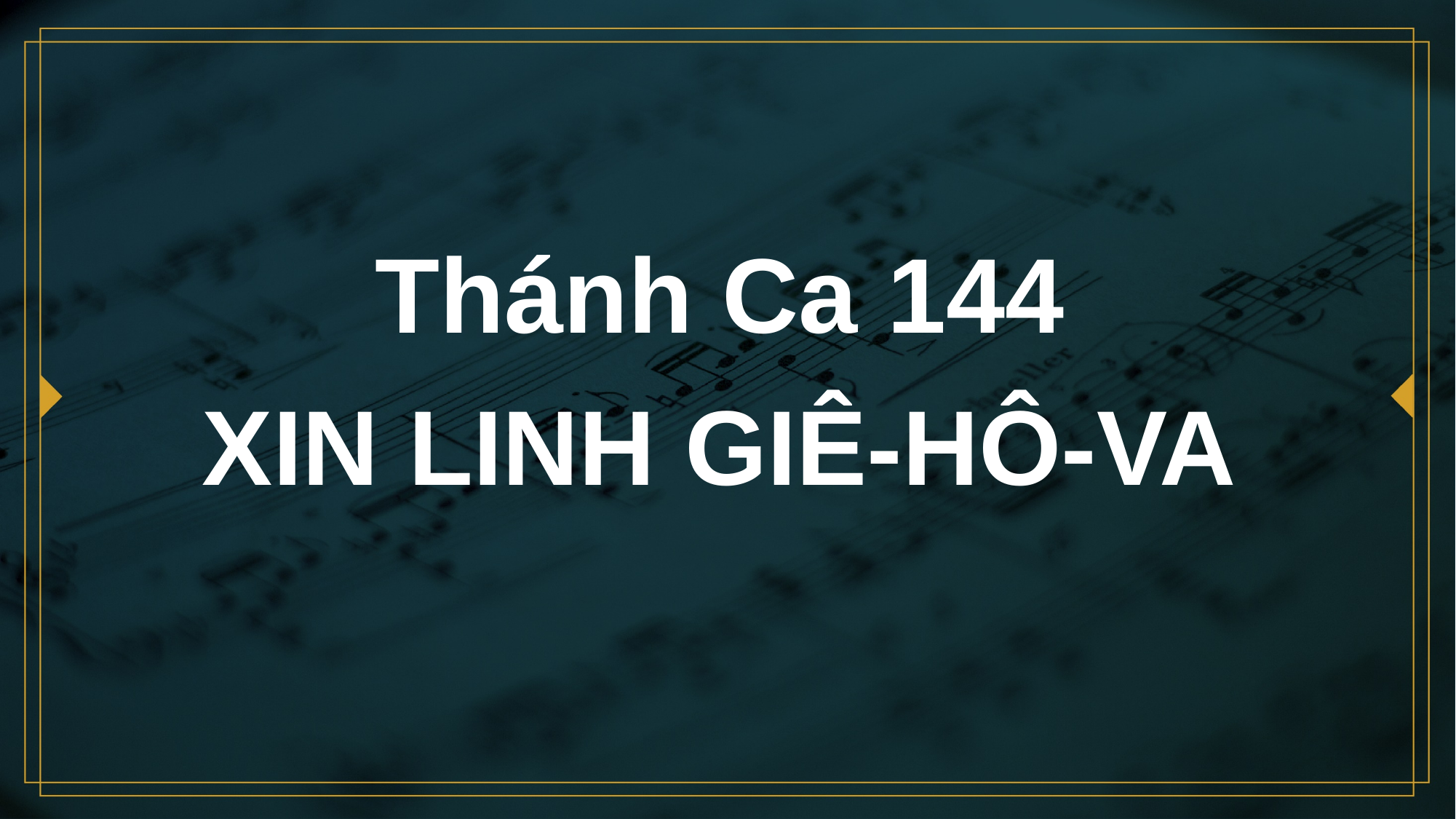

# Thánh Ca 144 XIN LINH GIÊ-HÔ-VA